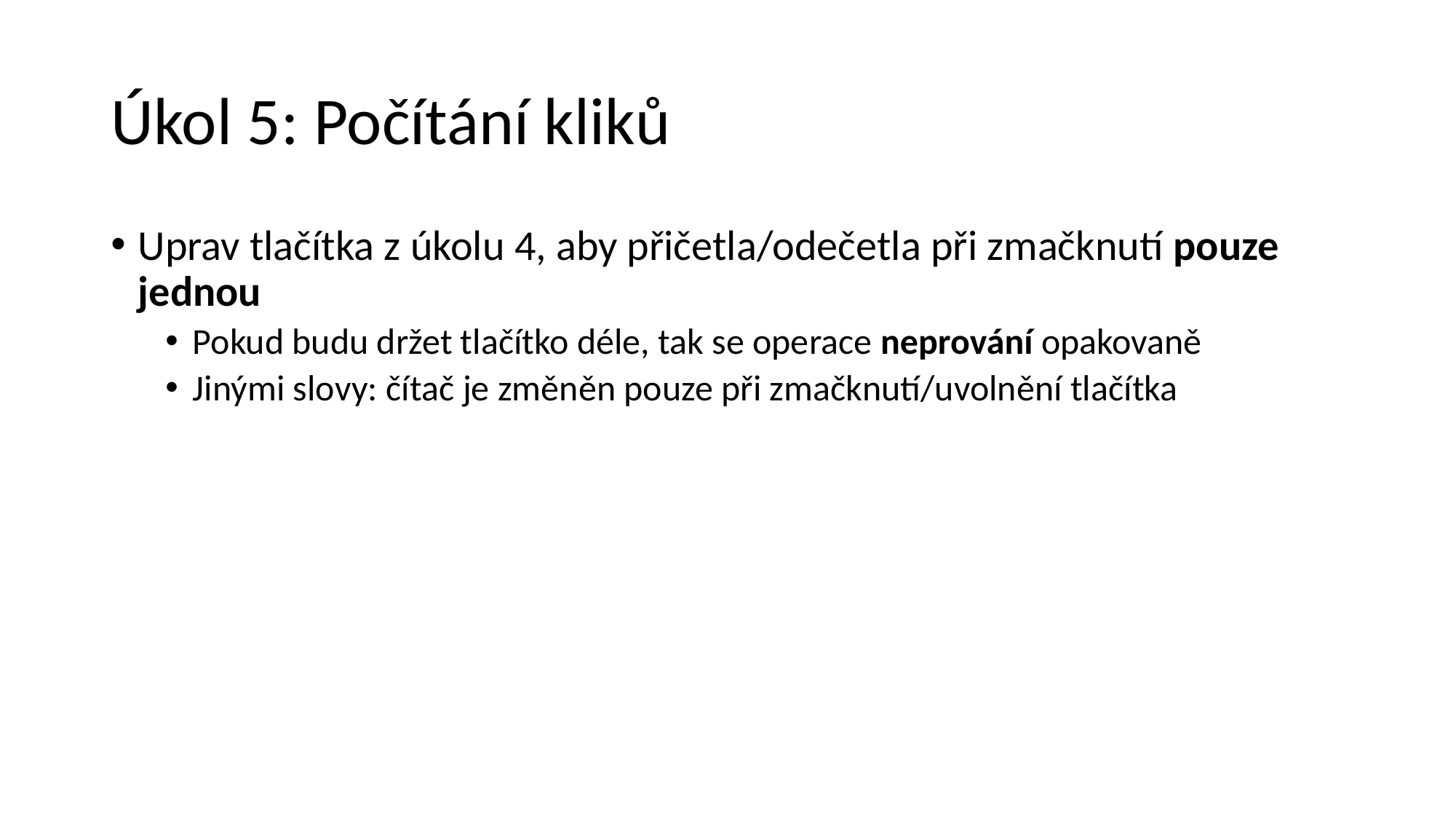

# Úkol 5: Počítání kliků
Uprav tlačítka z úkolu 4, aby přičetla/odečetla při zmačknutí pouze jednou
Pokud budu držet tlačítko déle, tak se operace neprování opakovaně
Jinými slovy: čítač je změněn pouze při zmačknutí/uvolnění tlačítka